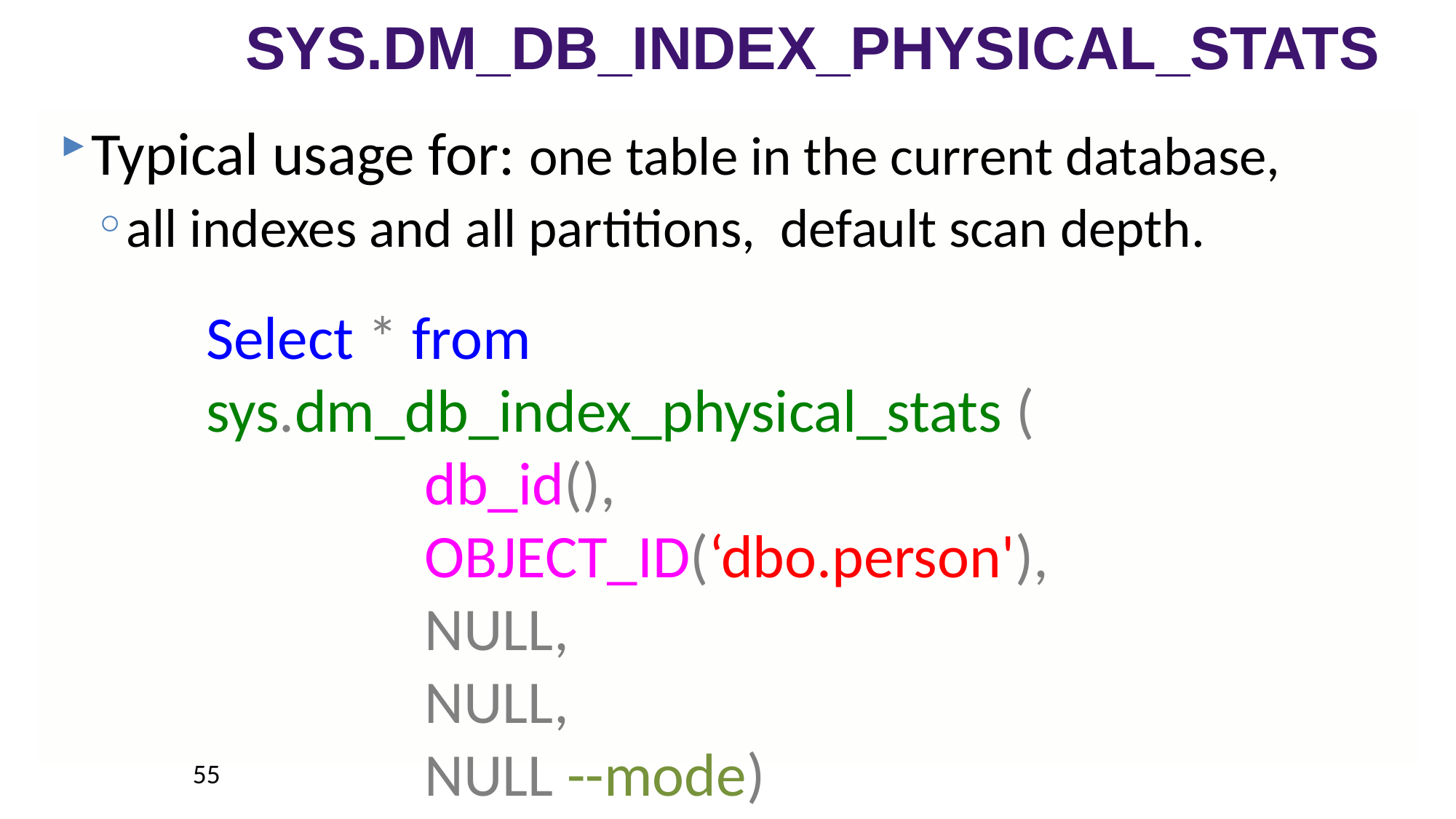

# sys.dm_db_index_physical_stats
Typical usage for: one table in the current database,
all indexes and all partitions,  default scan depth.

Select * from
sys.dm_db_index_physical_stats (
		db_id(),
		OBJECT_ID(‘dbo.person'),
		NULL,
		NULL,
		NULL --mode)
55